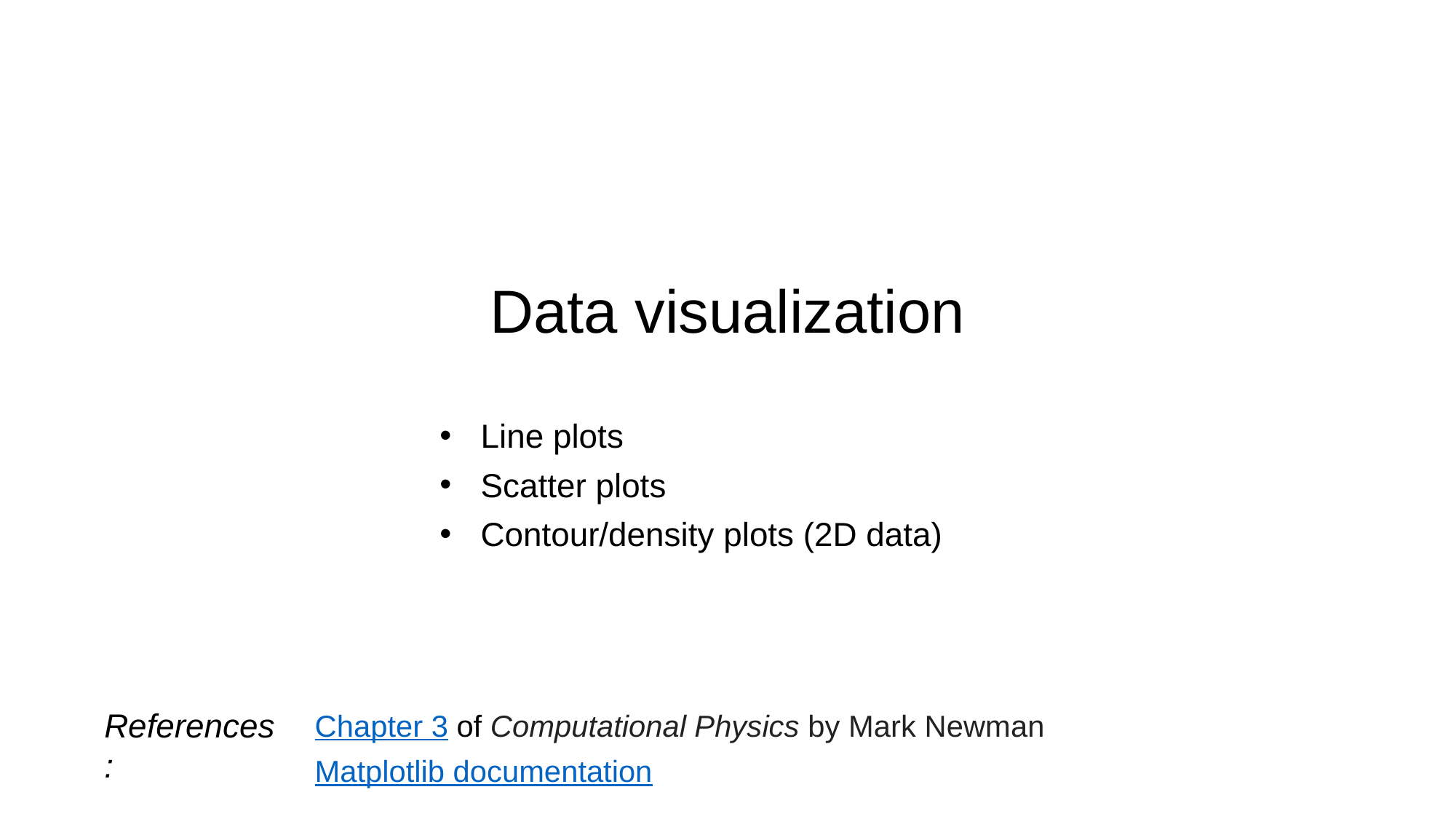

Data visualization
Line plots
Scatter plots
Contour/density plots (2D data)

References:
Chapter 3 of Computational Physics by Mark Newman
Matplotlib documentation